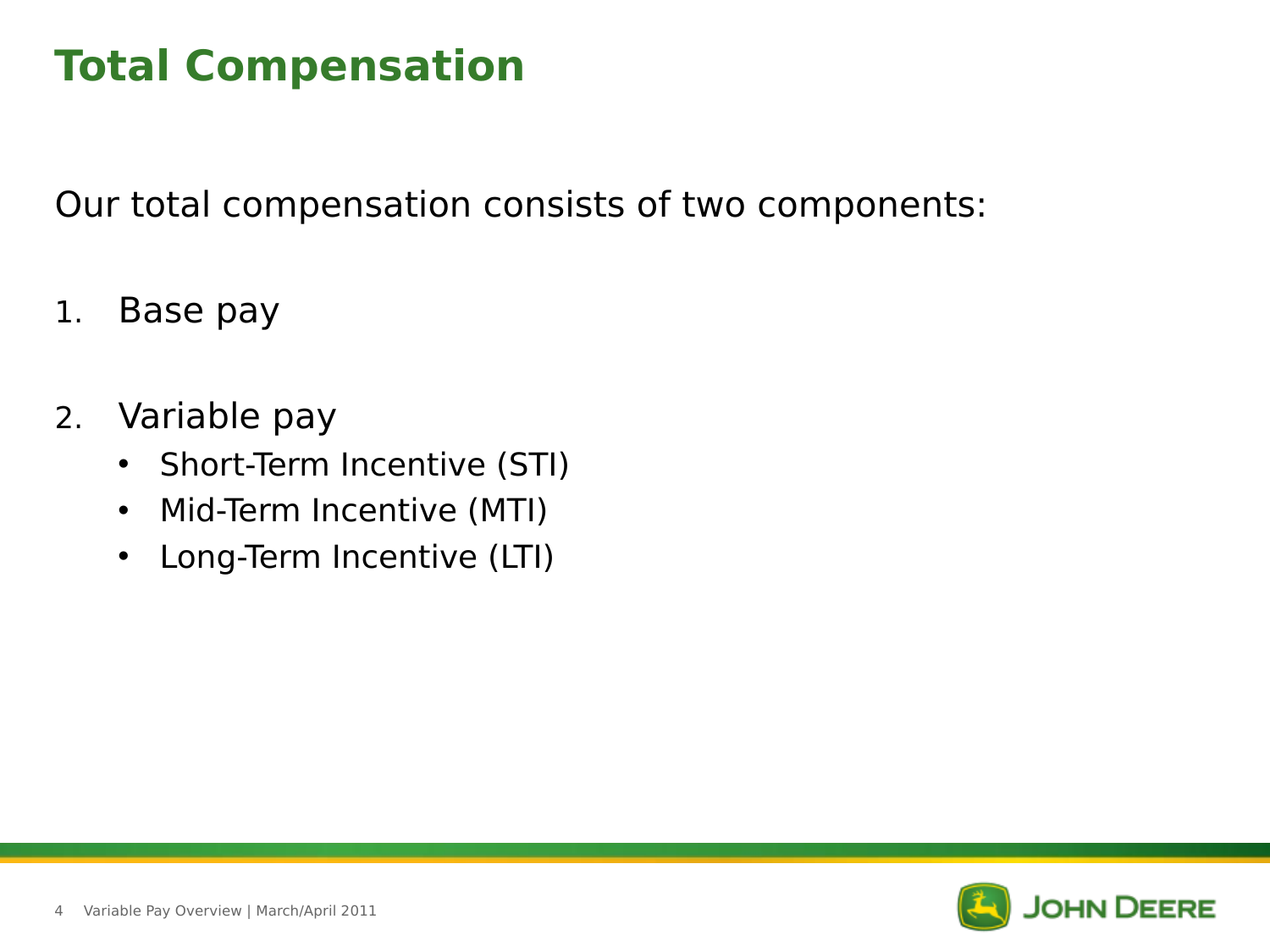

# Total Compensation
Our total compensation consists of two components:

Base pay

Variable pay
 Short-Term Incentive (STI)
 Mid-Term Incentive (MTI)
 Long-Term Incentive (LTI)

4
Variable Pay Overview | March/April 2011